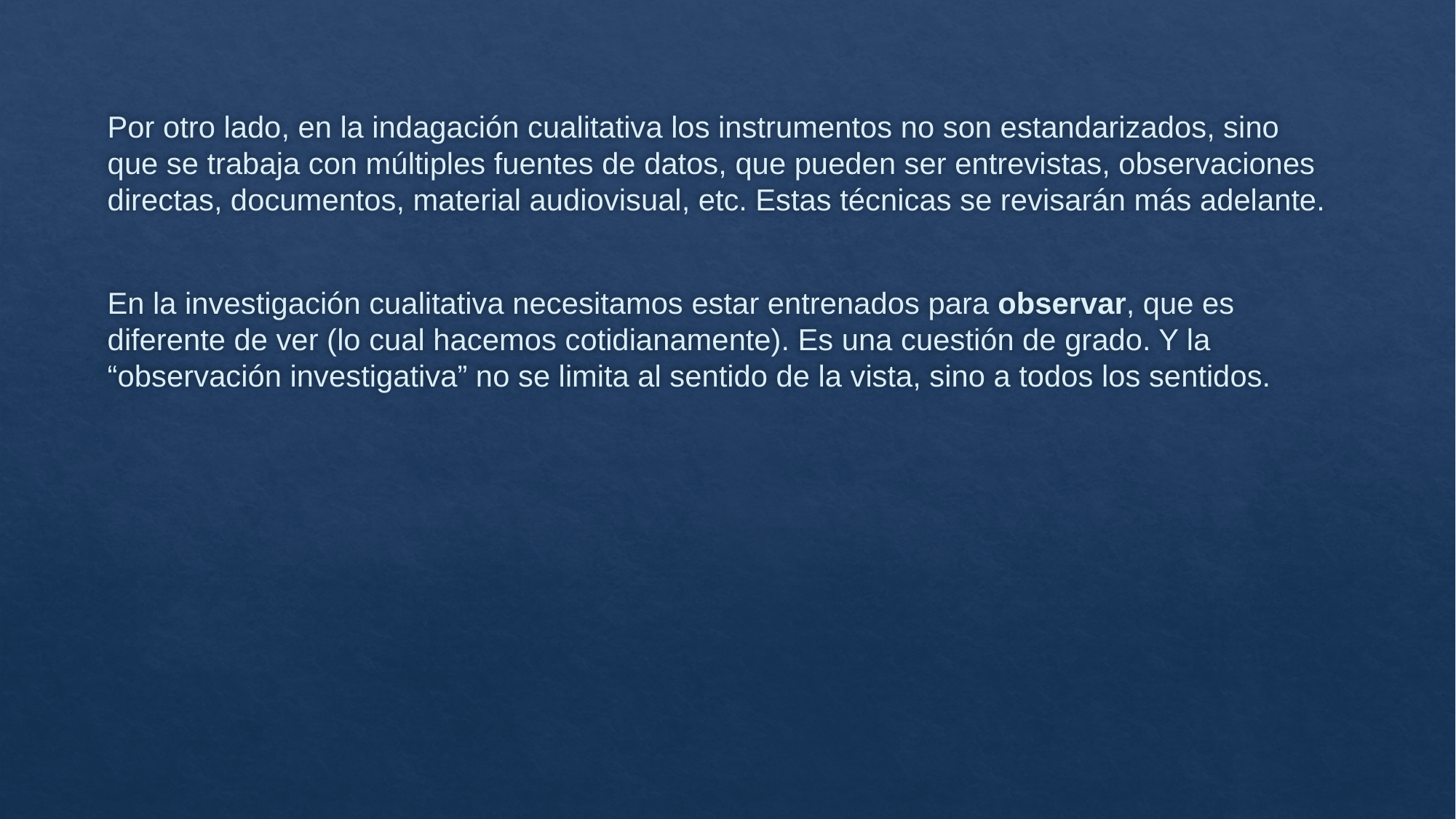

Por otro lado, en la indagación cualitativa los instrumentos no son estandarizados, sino que se trabaja con múltiples fuentes de datos, que pueden ser entrevistas, observaciones directas, documentos, material audiovisual, etc. Estas técnicas se revisarán más adelante.

En la investigación cualitativa necesitamos estar entrenados para observar, que es diferente de ver (lo cual hacemos cotidianamente). Es una cuestión de grado. Y la “observación investigativa” no se limita al sentido de la vista, sino a todos los sentidos.